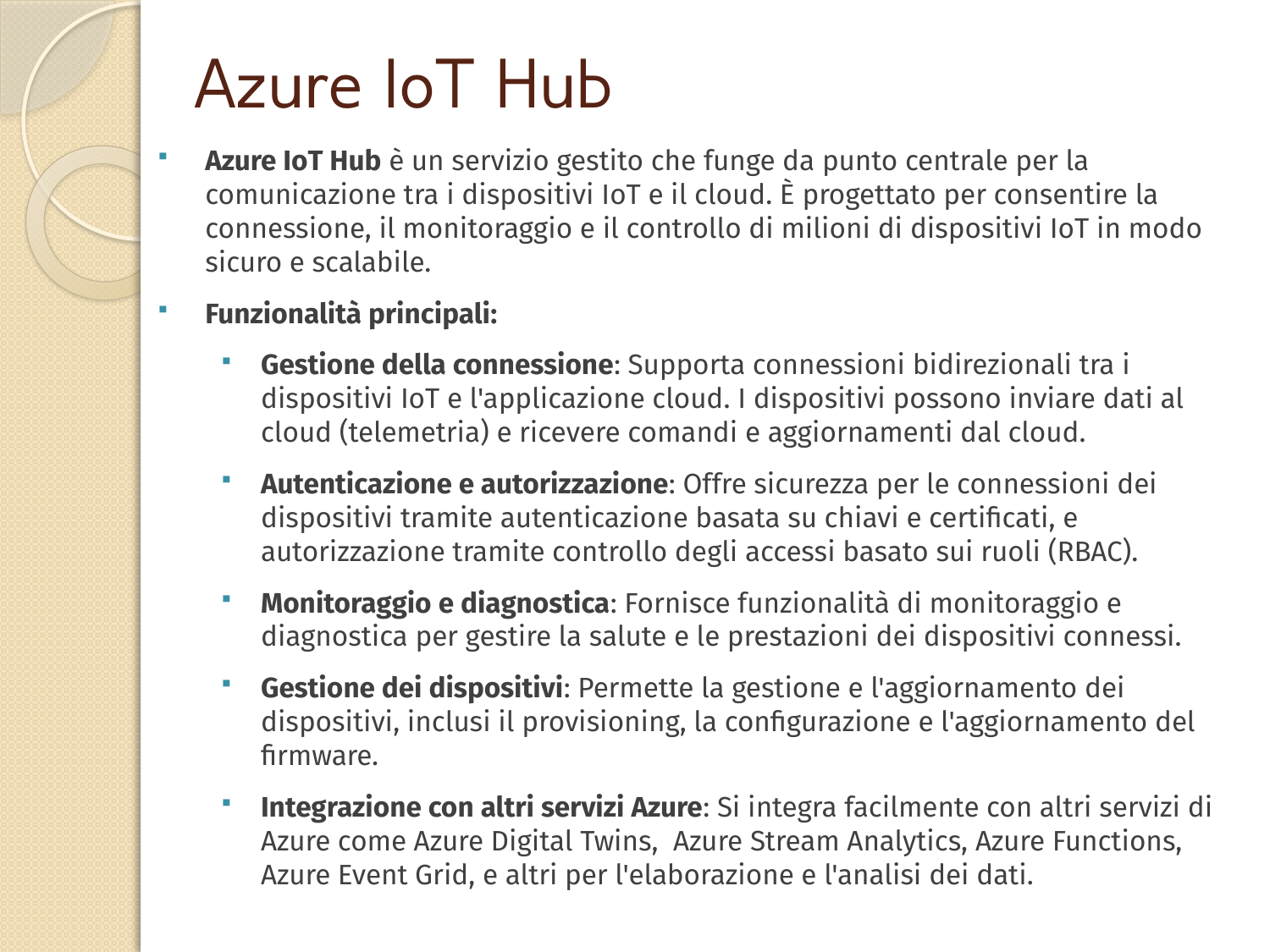

# Azure IoT Hub
Azure IoT Hub è un servizio gestito che funge da punto centrale per la comunicazione tra i dispositivi IoT e il cloud. È progettato per consentire la connessione, il monitoraggio e il controllo di milioni di dispositivi IoT in modo sicuro e scalabile.
Funzionalità principali:
Gestione della connessione: Supporta connessioni bidirezionali tra i dispositivi IoT e l'applicazione cloud. I dispositivi possono inviare dati al cloud (telemetria) e ricevere comandi e aggiornamenti dal cloud.
Autenticazione e autorizzazione: Offre sicurezza per le connessioni dei dispositivi tramite autenticazione basata su chiavi e certificati, e autorizzazione tramite controllo degli accessi basato sui ruoli (RBAC).
Monitoraggio e diagnostica: Fornisce funzionalità di monitoraggio e diagnostica per gestire la salute e le prestazioni dei dispositivi connessi.
Gestione dei dispositivi: Permette la gestione e l'aggiornamento dei dispositivi, inclusi il provisioning, la configurazione e l'aggiornamento del firmware.
Integrazione con altri servizi Azure: Si integra facilmente con altri servizi di Azure come Azure Digital Twins,  Azure Stream Analytics, Azure Functions, Azure Event Grid, e altri per l'elaborazione e l'analisi dei dati.